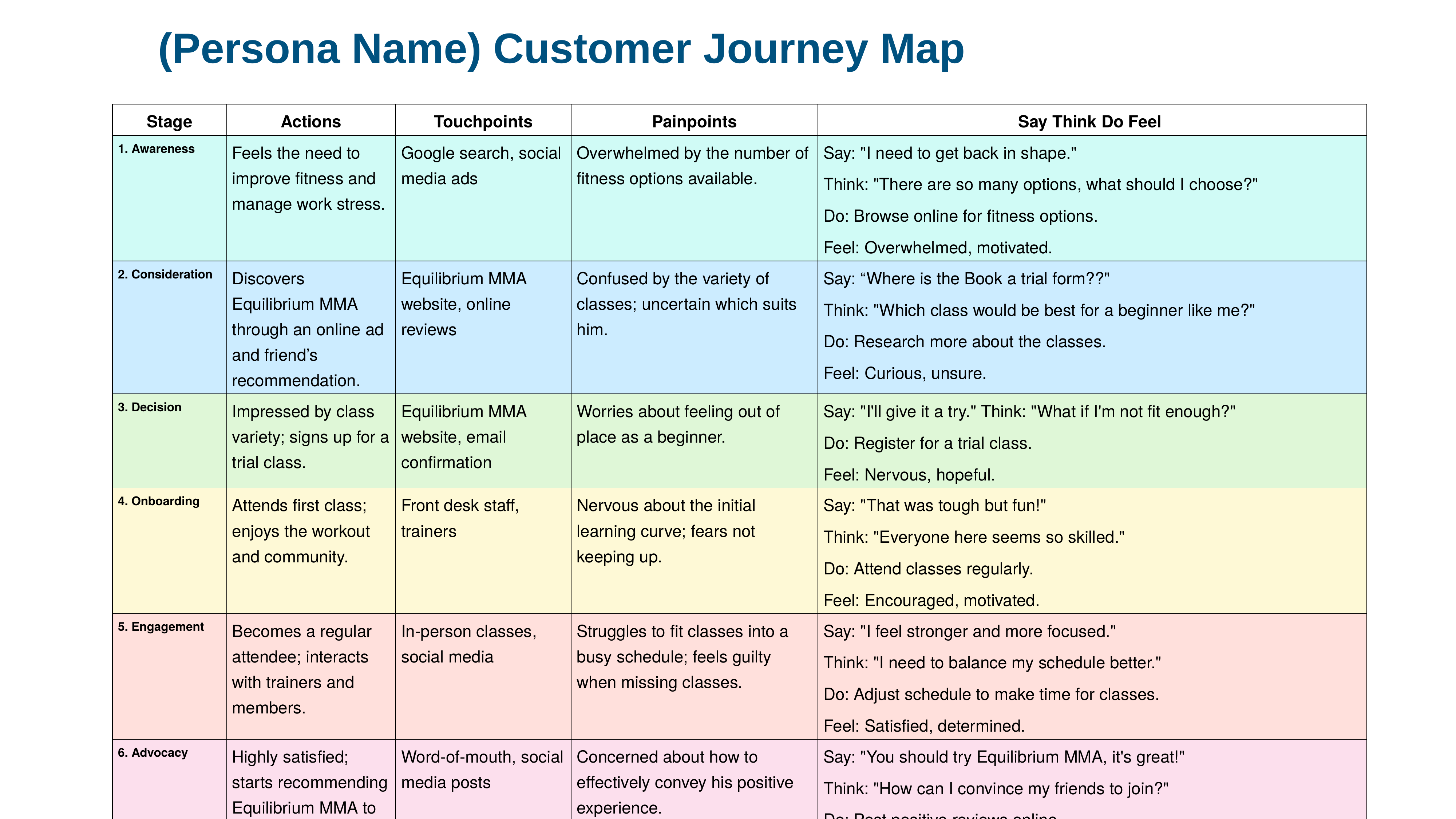

(Persona Name) Customer Journey Map
| Stage | Actions | Touchpoints | Painpoints | Say Think Do Feel |
| --- | --- | --- | --- | --- |
| 1. Awareness | Feels the need to improve fitness and manage work stress. | Google search, social media ads | Overwhelmed by the number of fitness options available. | Say: "I need to get back in shape." Think: "There are so many options, what should I choose?" Do: Browse online for fitness options. Feel: Overwhelmed, motivated. |
| 2. Consideration | Discovers Equilibrium MMA through an online ad and friend’s recommendation. | Equilibrium MMA website, online reviews | Confused by the variety of classes; uncertain which suits him. | Say: “Where is the Book a trial form??" Think: "Which class would be best for a beginner like me?" Do: Research more about the classes. Feel: Curious, unsure. |
| 3. Decision | Impressed by class variety; signs up for a trial class. | Equilibrium MMA website, email confirmation | Worries about feeling out of place as a beginner. | Say: "I'll give it a try." Think: "What if I'm not fit enough?" Do: Register for a trial class. Feel: Nervous, hopeful. |
| 4. Onboarding | Attends first class; enjoys the workout and community. | Front desk staff, trainers | Nervous about the initial learning curve; fears not keeping up. | Say: "That was tough but fun!" Think: "Everyone here seems so skilled." Do: Attend classes regularly. Feel: Encouraged, motivated. |
| 5. Engagement | Becomes a regular attendee; interacts with trainers and members. | In-person classes, social media | Struggles to fit classes into a busy schedule; feels guilty when missing classes. | Say: "I feel stronger and more focused." Think: "I need to balance my schedule better." Do: Adjust schedule to make time for classes. Feel: Satisfied, determined. |
| 6. Advocacy | Highly satisfied; starts recommending Equilibrium MMA to friends. | Word-of-mouth, social media posts | Concerned about how to effectively convey his positive experience. | Say: "You should try Equilibrium MMA, it's great!" Think: "How can I convince my friends to join?" Do: Post positive reviews online. Feel: Proud, enthusiastic. |